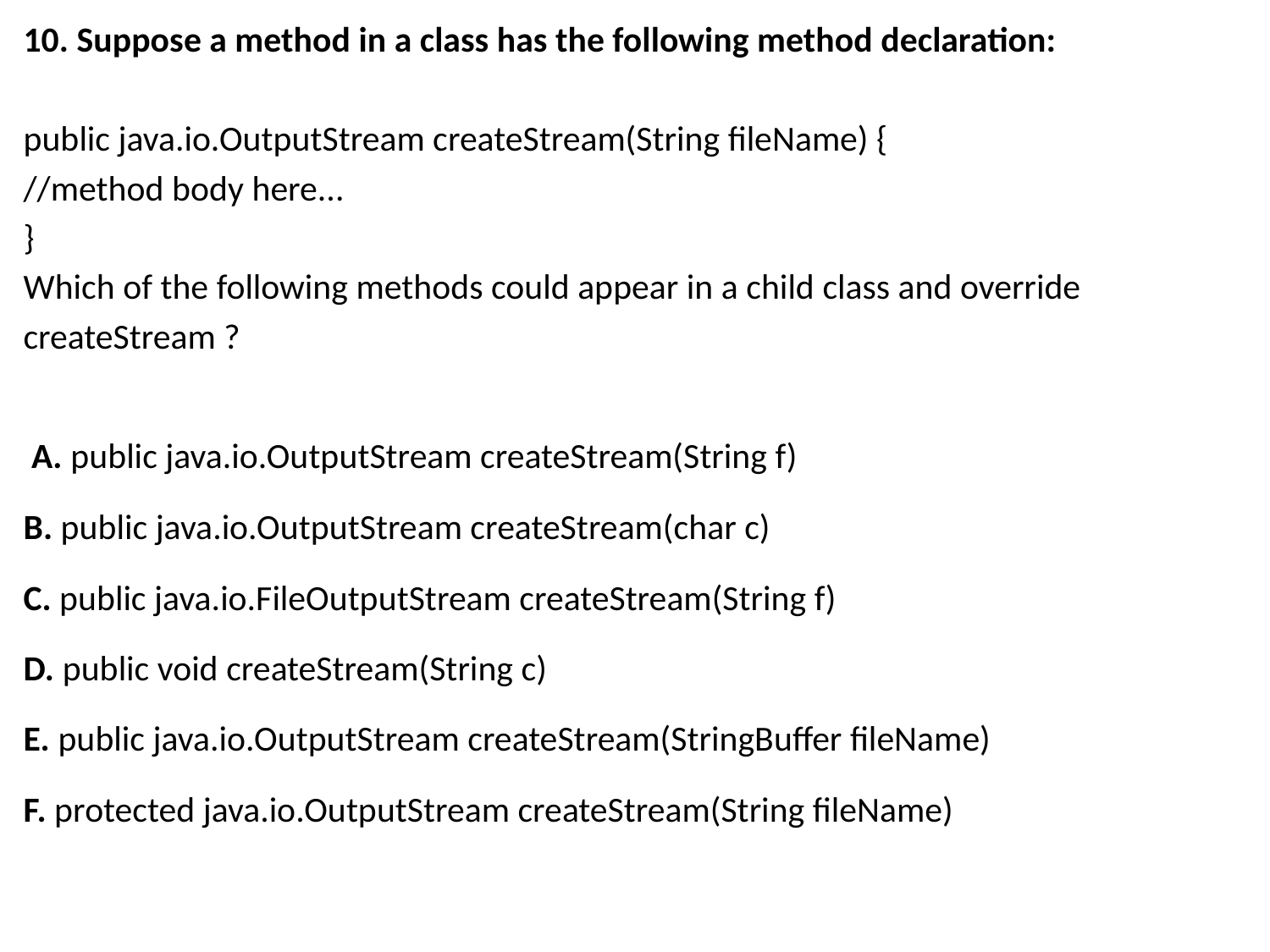

10. Suppose a method in a class has the following method declaration:

public java.io.OutputStream createStream(String fileName) {
//method body here...
}
Which of the following methods could appear in a child class and override
createStream ?

 A. public java.io.OutputStream createStream(String f)
B. public java.io.OutputStream createStream(char c)
C. public java.io.FileOutputStream createStream(String f)
D. public void createStream(String c)
E. public java.io.OutputStream createStream(StringBuffer fileName)
F. protected java.io.OutputStream createStream(String fileName)